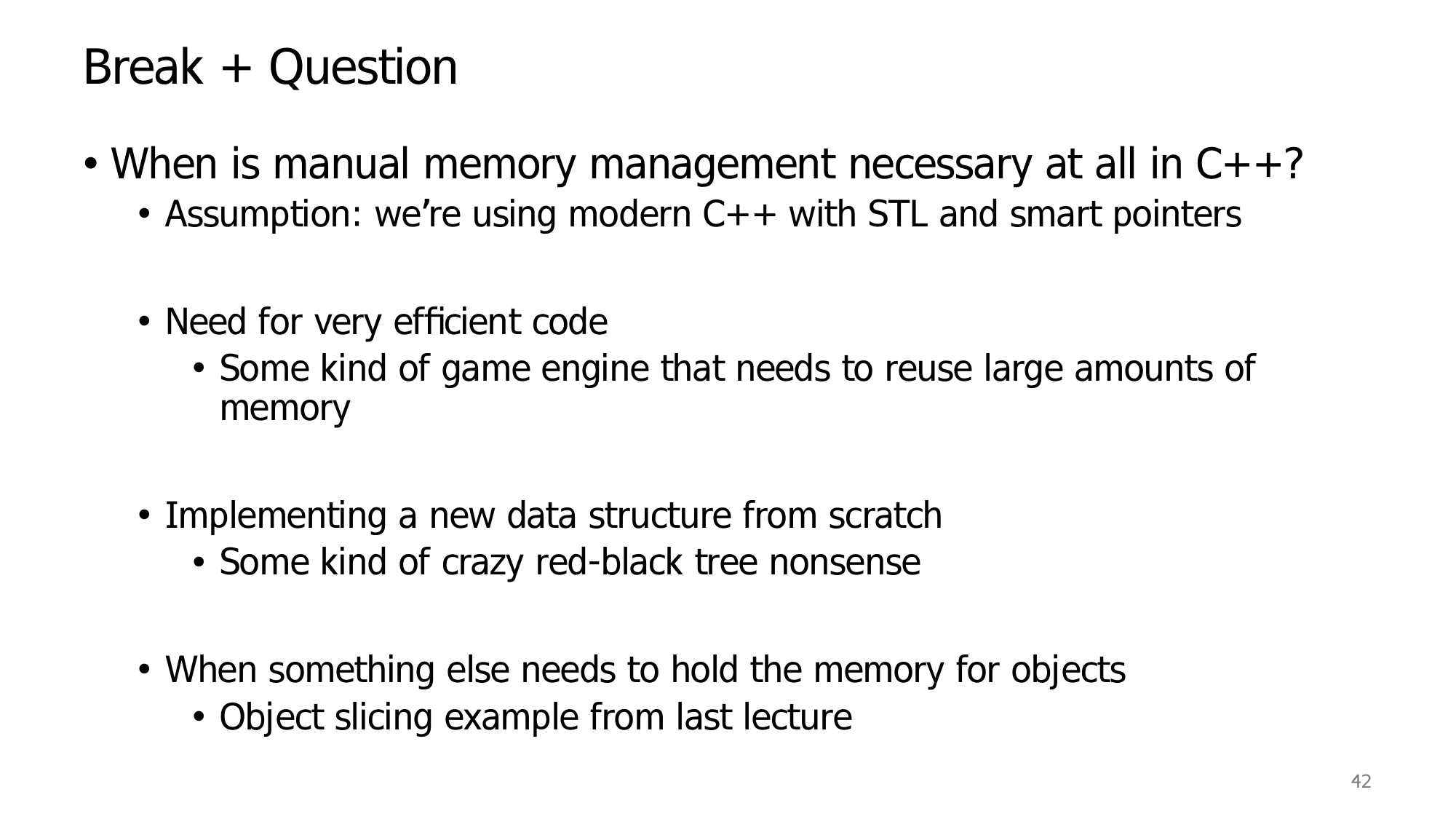

# Break + Question
When is manual memory management necessary at all in C++?
Assumption: we’re using modern C++ with STL and smart pointers

Need for very efficient code
Some kind of game engine that needs to reuse large amounts of memory

Implementing a new data structure from scratch
Some kind of crazy red-black tree nonsense

When something else needs to hold the memory for objects
Object slicing example from last lecture
42